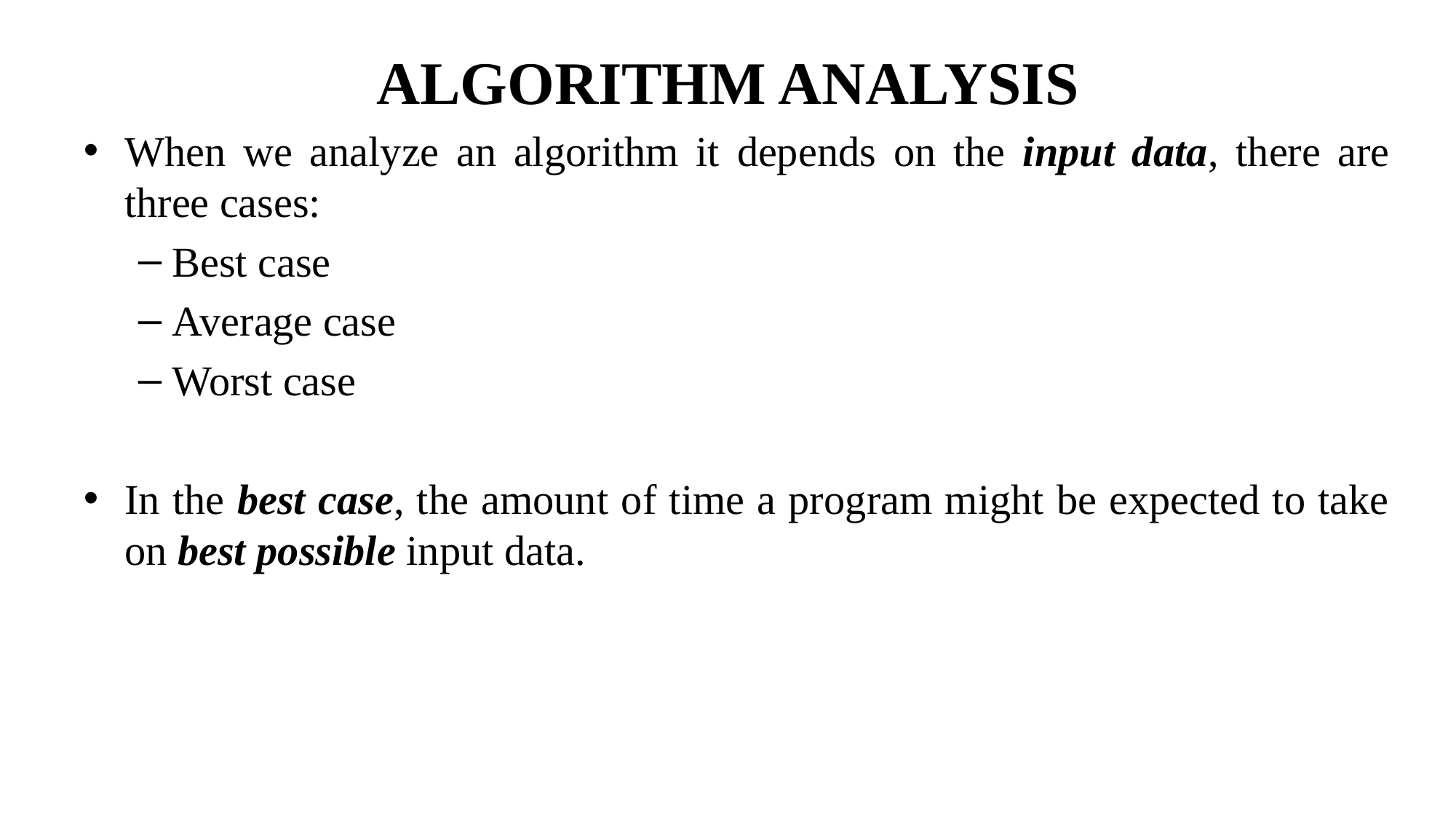

# ALGORITHM ANALYSIS
When we analyze an algorithm it depends on the input data, there are three cases:
Best case
Average case
Worst case

In the best case, the amount of time a program might be expected to take on best possible input data.